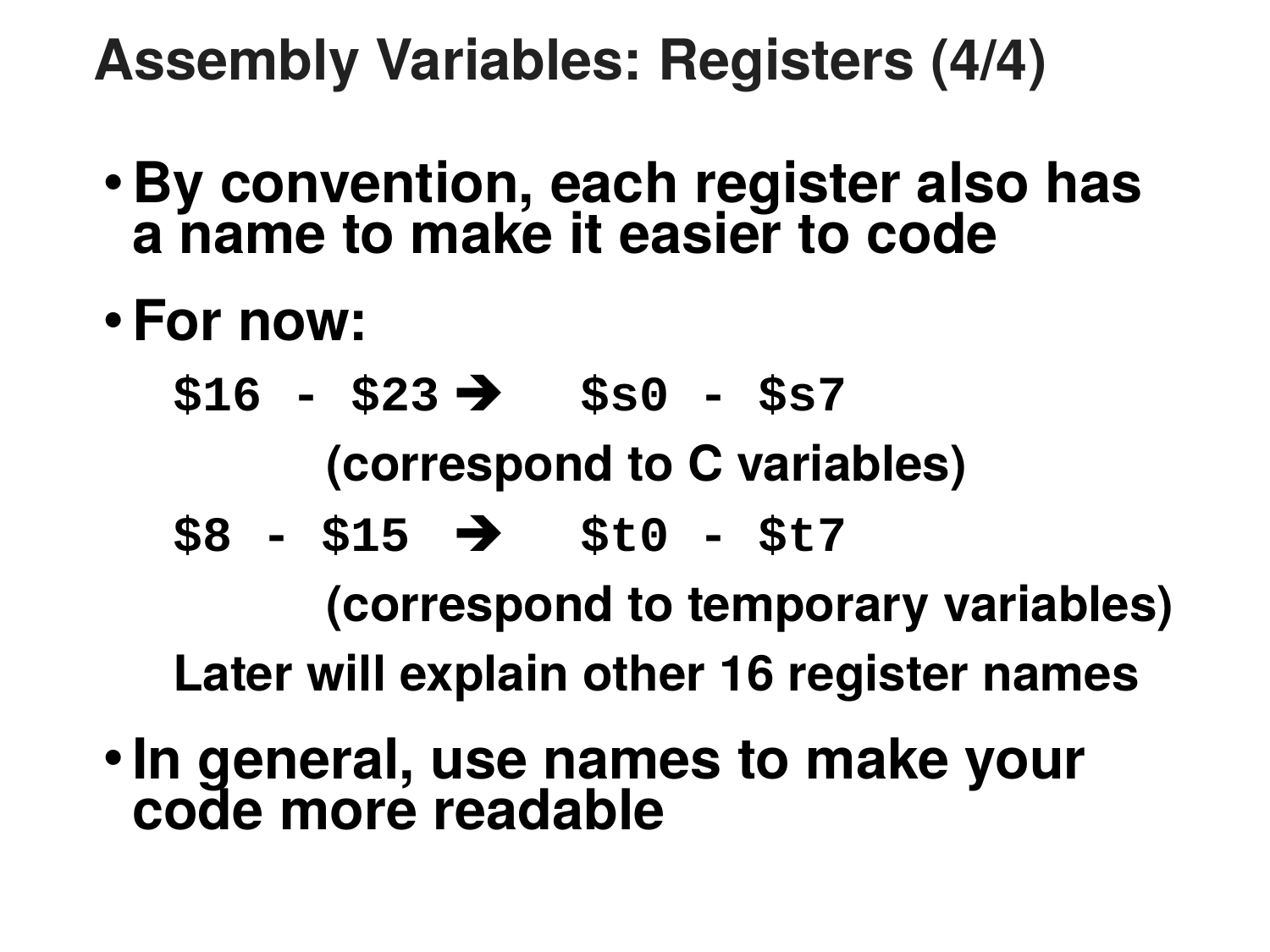

# Assembly Variables: Registers (4/4)
By convention, each register also has a name to make it easier to code
For now:
$16 - $23	🡺	$s0 - $s7
		(correspond to C variables)
$8 - $15	🡺	$t0 - $t7
		(correspond to temporary variables)
Later will explain other 16 register names
In general, use names to make your code more readable